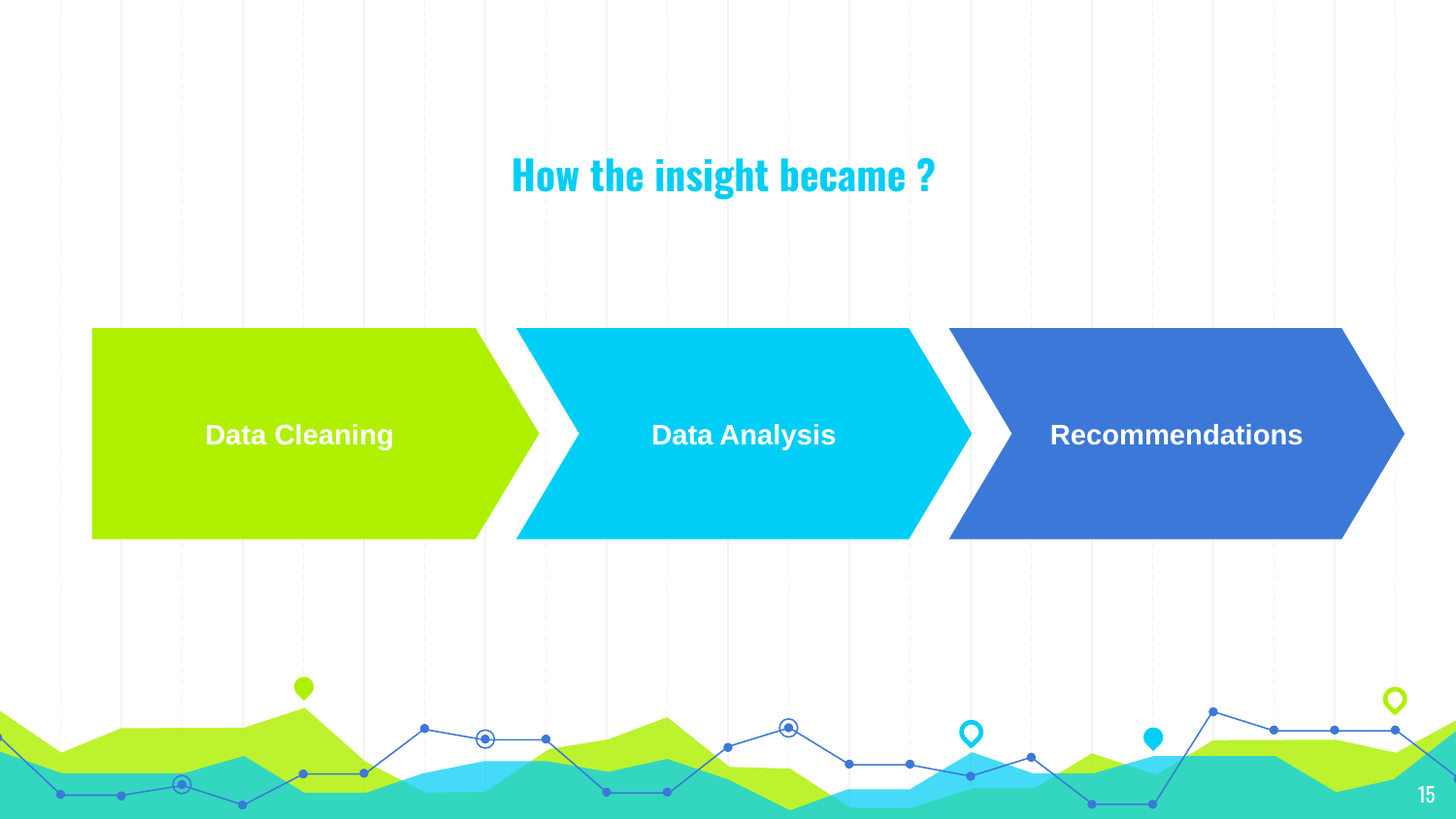

# How the insight became ?
Data Cleaning
Data Analysis
Recommendations
15